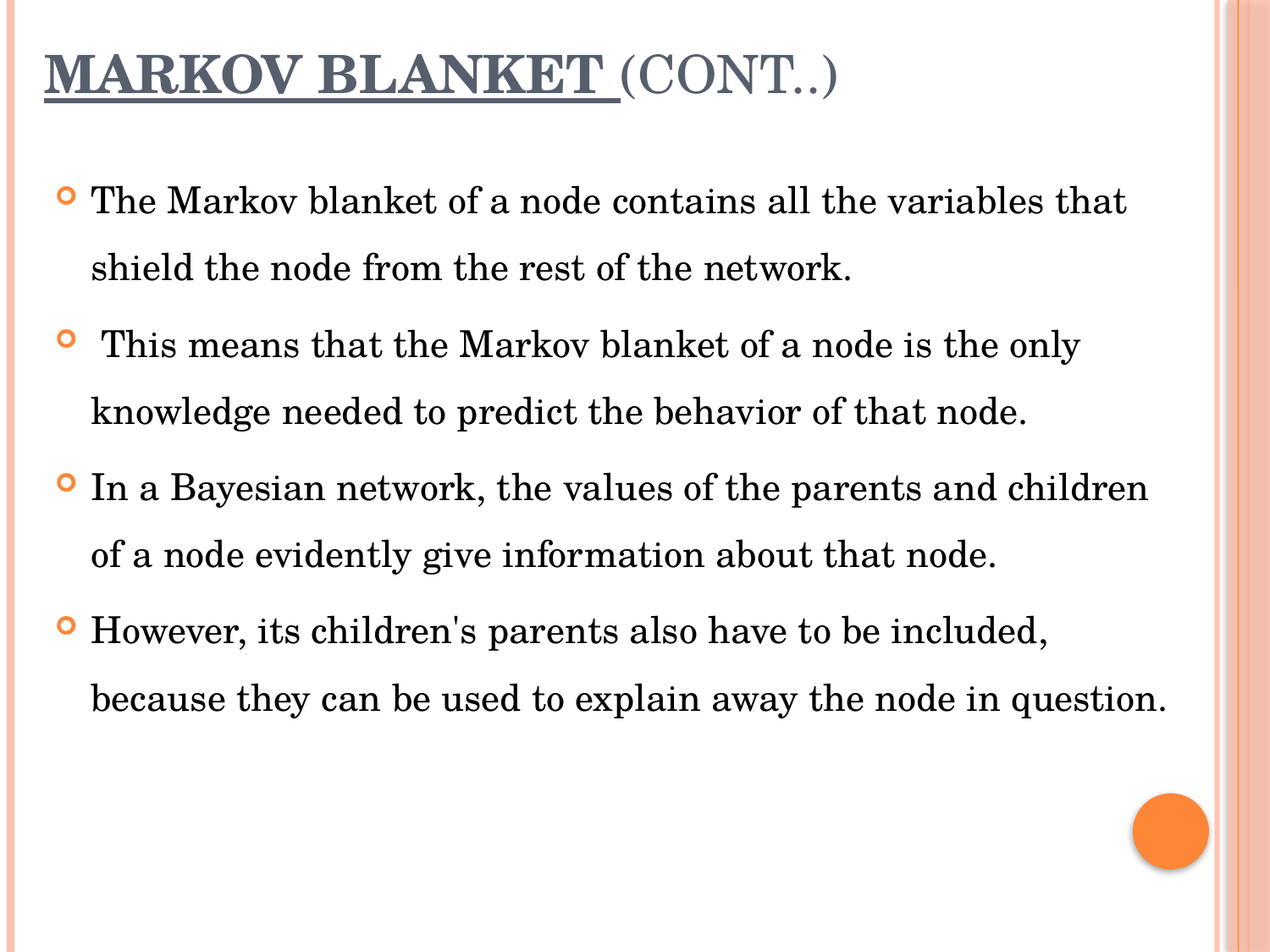

# Markov Blanket (Cont..)
The Markov blanket of a node contains all the variables that shield the node from the rest of the network.
 This means that the Markov blanket of a node is the only knowledge needed to predict the behavior of that node.
In a Bayesian network, the values of the parents and children of a node evidently give information about that node.
However, its children's parents also have to be included, because they can be used to explain away the node in question.